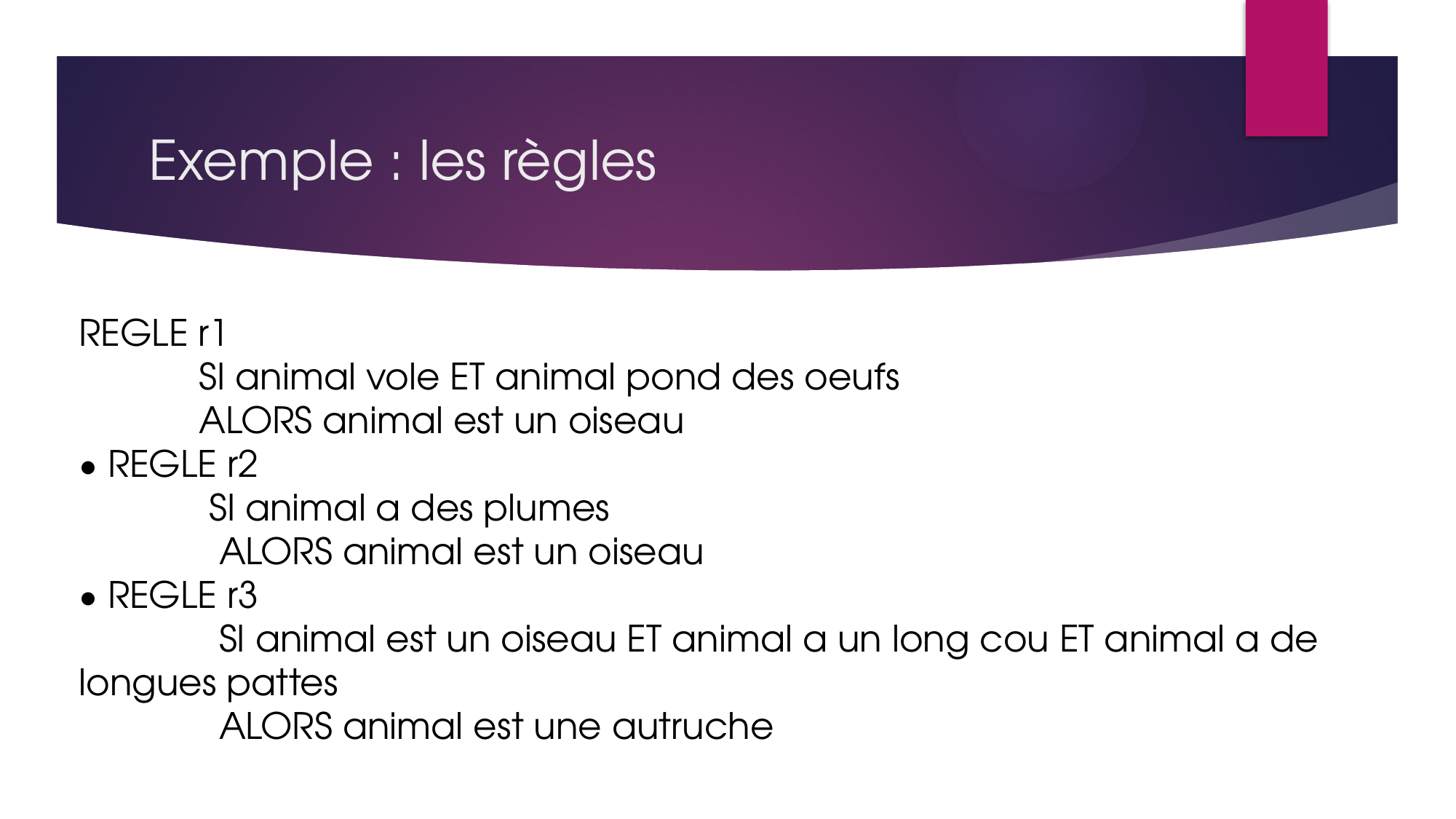

# Exemple : les règles
REGLE r1
            SI animal vole ET animal pond des oeufs
            ALORS animal est un oiseau
• REGLE r2
             SI animal a des plumes
              ALORS animal est un oiseau
• REGLE r3
              SI animal est un oiseau ET animal a un long cou ET animal a de longues pattes
              ALORS animal est une autruche